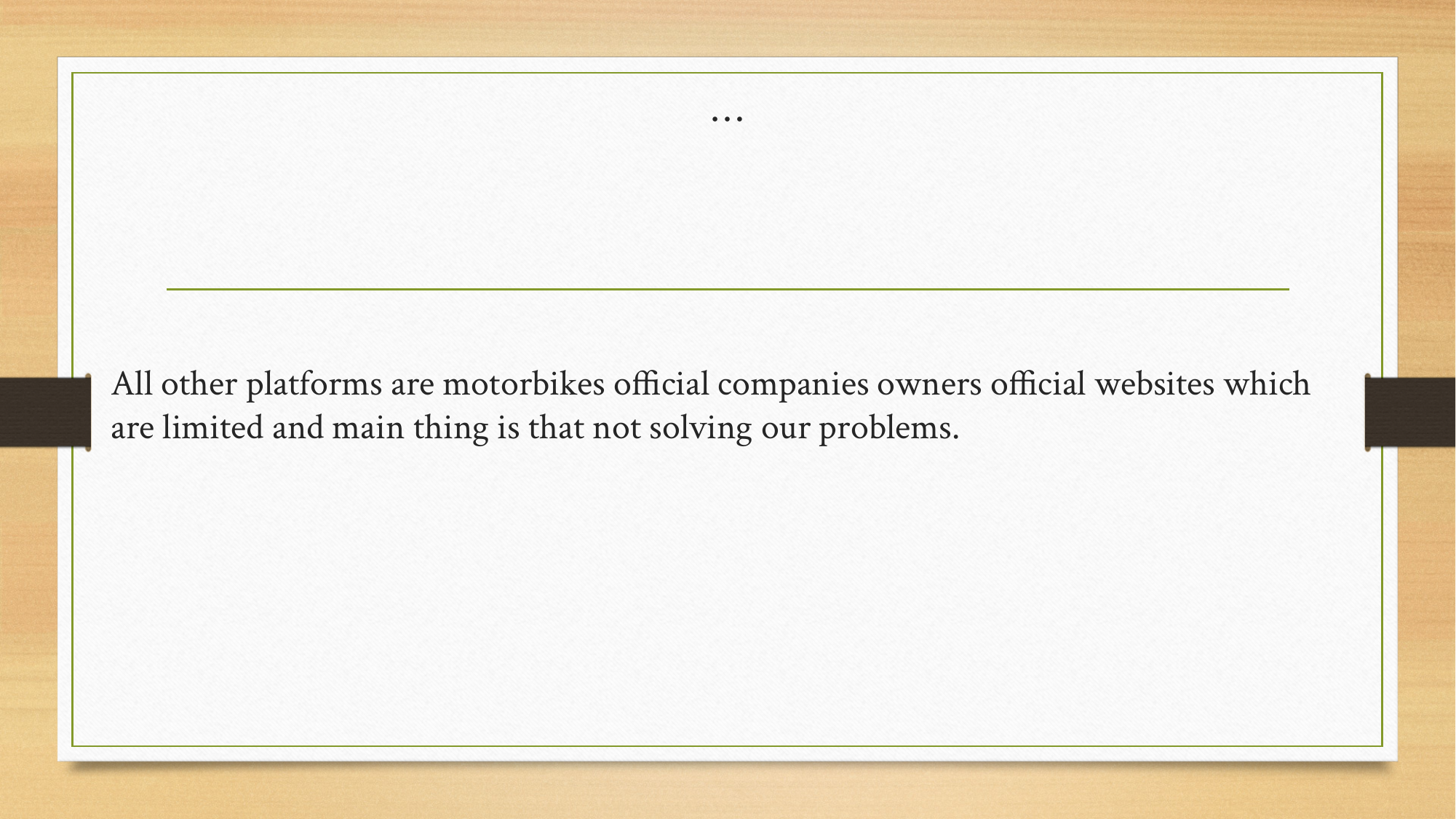

# …

All other platforms are motorbikes official companies owners official websites which are limited and main thing is that not solving our problems.